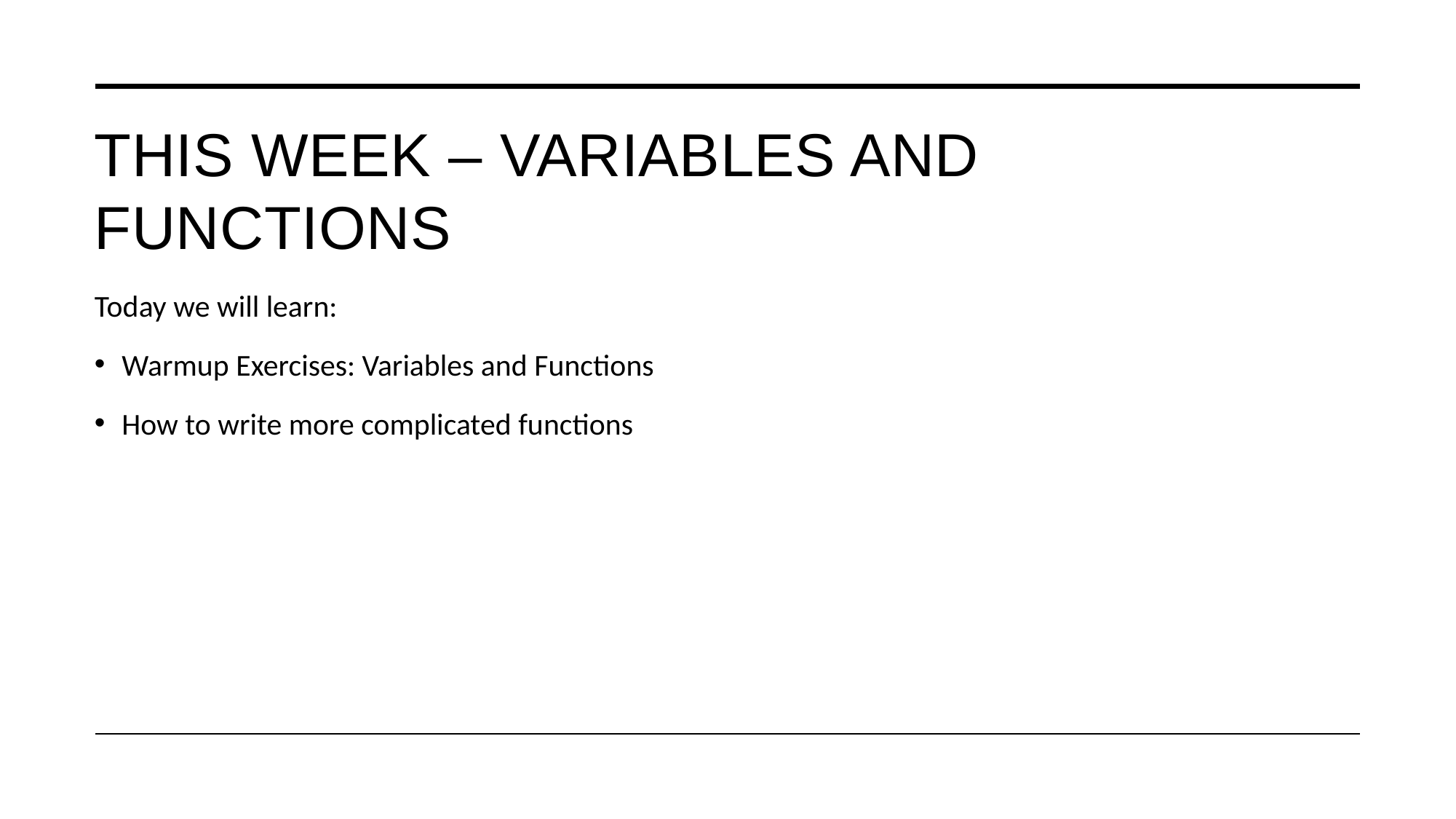

# This Week – Variables and functions
Today we will learn:
Warmup Exercises: Variables and Functions
How to write more complicated functions